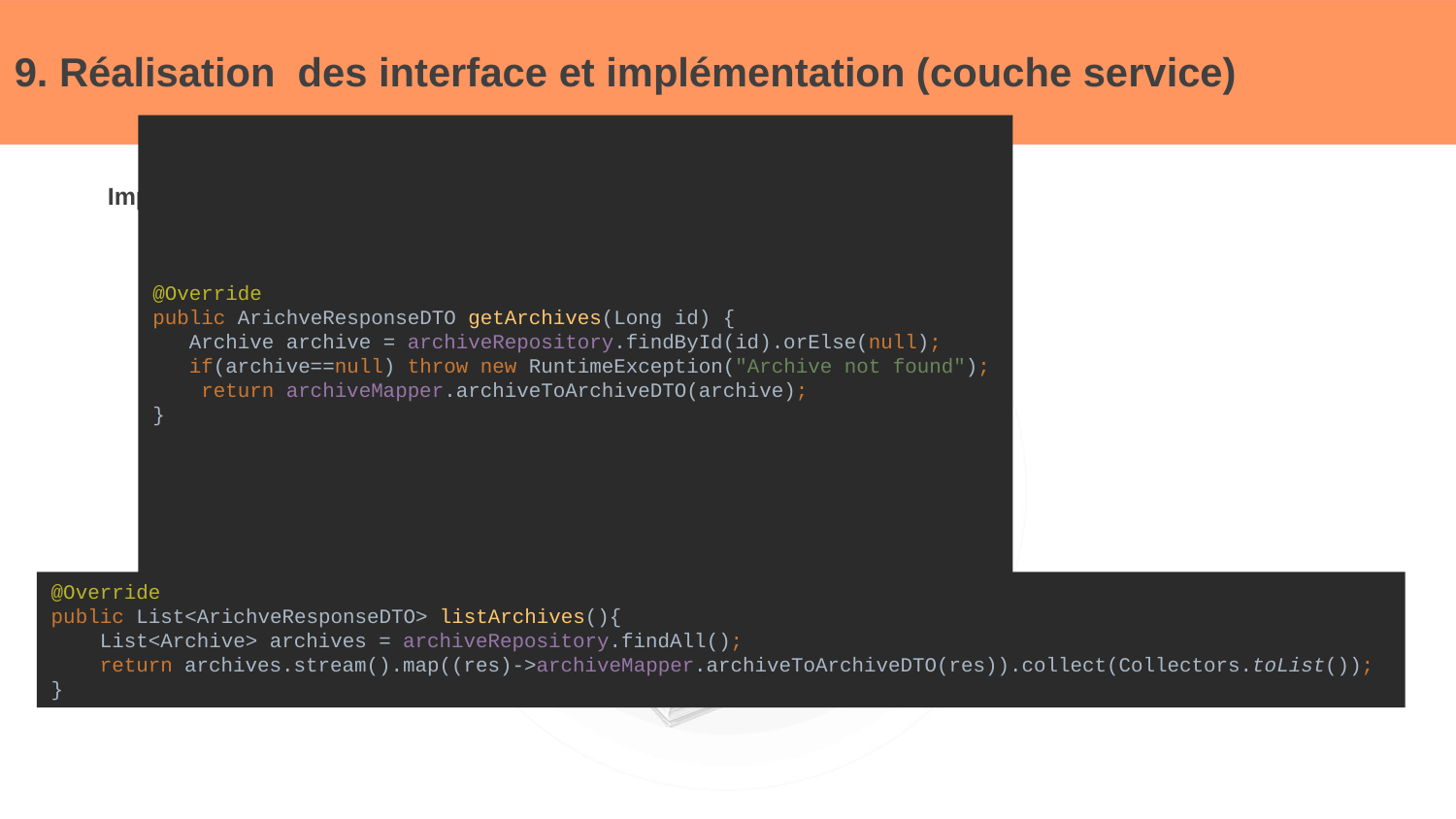

# 9. Réalisation  des interface et implémentation (couche service)
Implementation de  ArchiveService

@Override
public ArichveResponseDTO getArchives(Long id) {
   Archive archive = archiveRepository.findById(id).orElse(null);
   if(archive==null) throw new RuntimeException("Archive not found");
    return archiveMapper.archiveToArchiveDTO(archive);
}
@Override
public List<ArichveResponseDTO> listArchives(){
    List<Archive> archives = archiveRepository.findAll();
    return archives.stream().map((res)->archiveMapper.archiveToArchiveDTO(res)).collect(Collectors.toList());
}